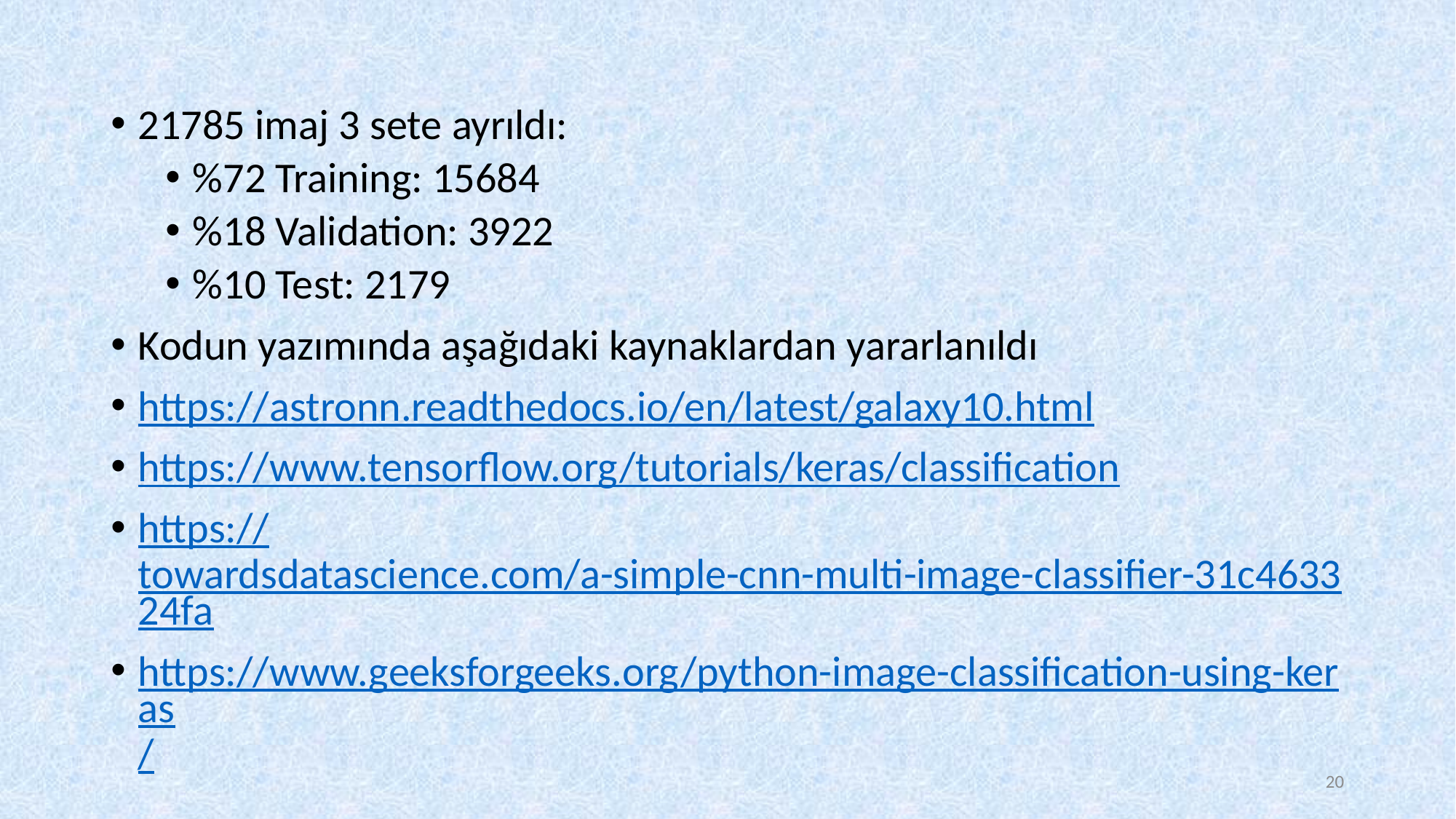

21785 imaj 3 sete ayrıldı:
%72 Training: 15684
%18 Validation: 3922
%10 Test: 2179
Kodun yazımında aşağıdaki kaynaklardan yararlanıldı
https://astronn.readthedocs.io/en/latest/galaxy10.html
https://www.tensorflow.org/tutorials/keras/classification
https://towardsdatascience.com/a-simple-cnn-multi-image-classifier-31c463324fa
https://www.geeksforgeeks.org/python-image-classification-using-keras/

20